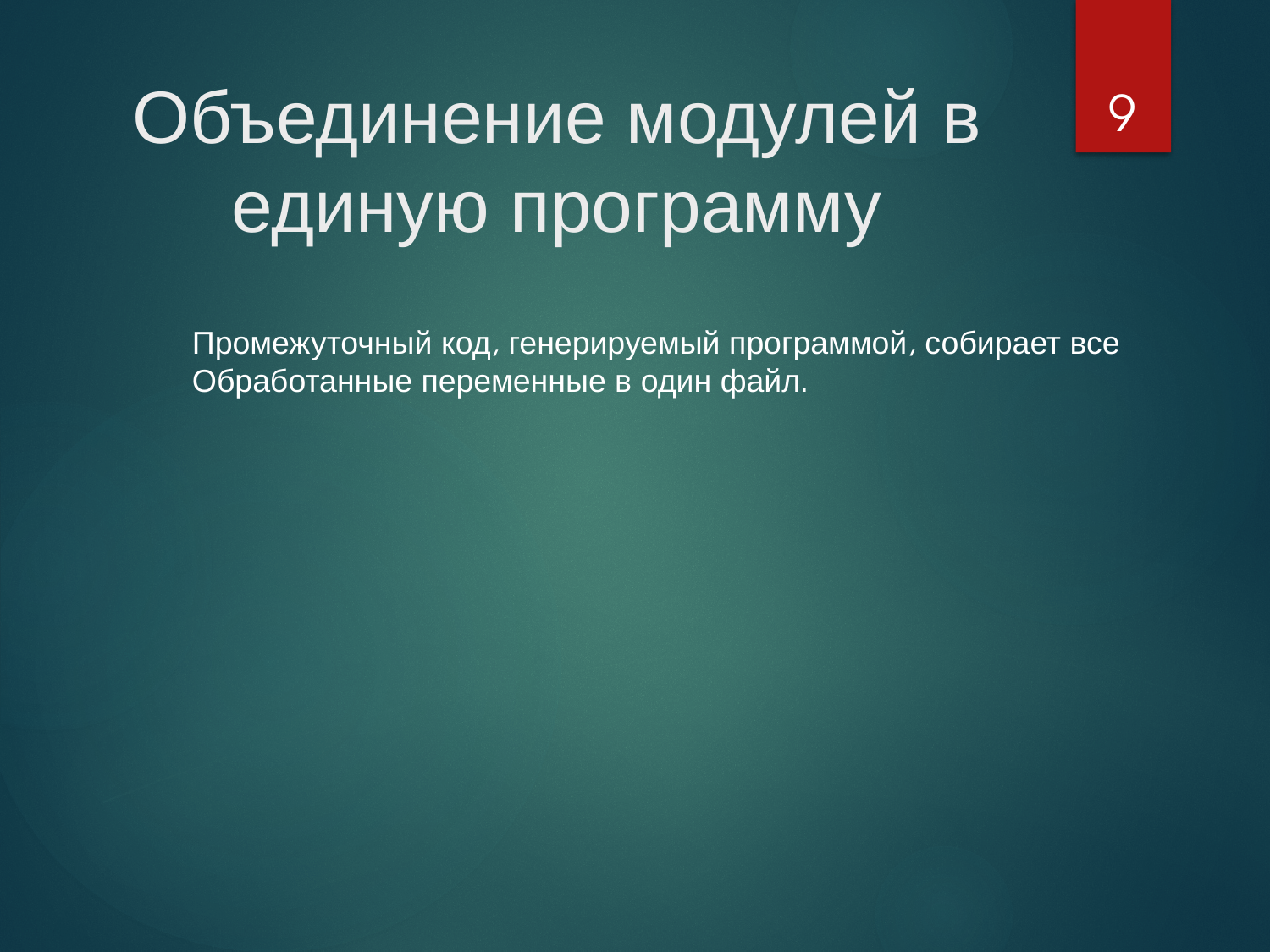

9
# Объединение модулей в единую программу

Промежуточный код, генерируемый программой, собирает все
Обработанные переменные в один файл.